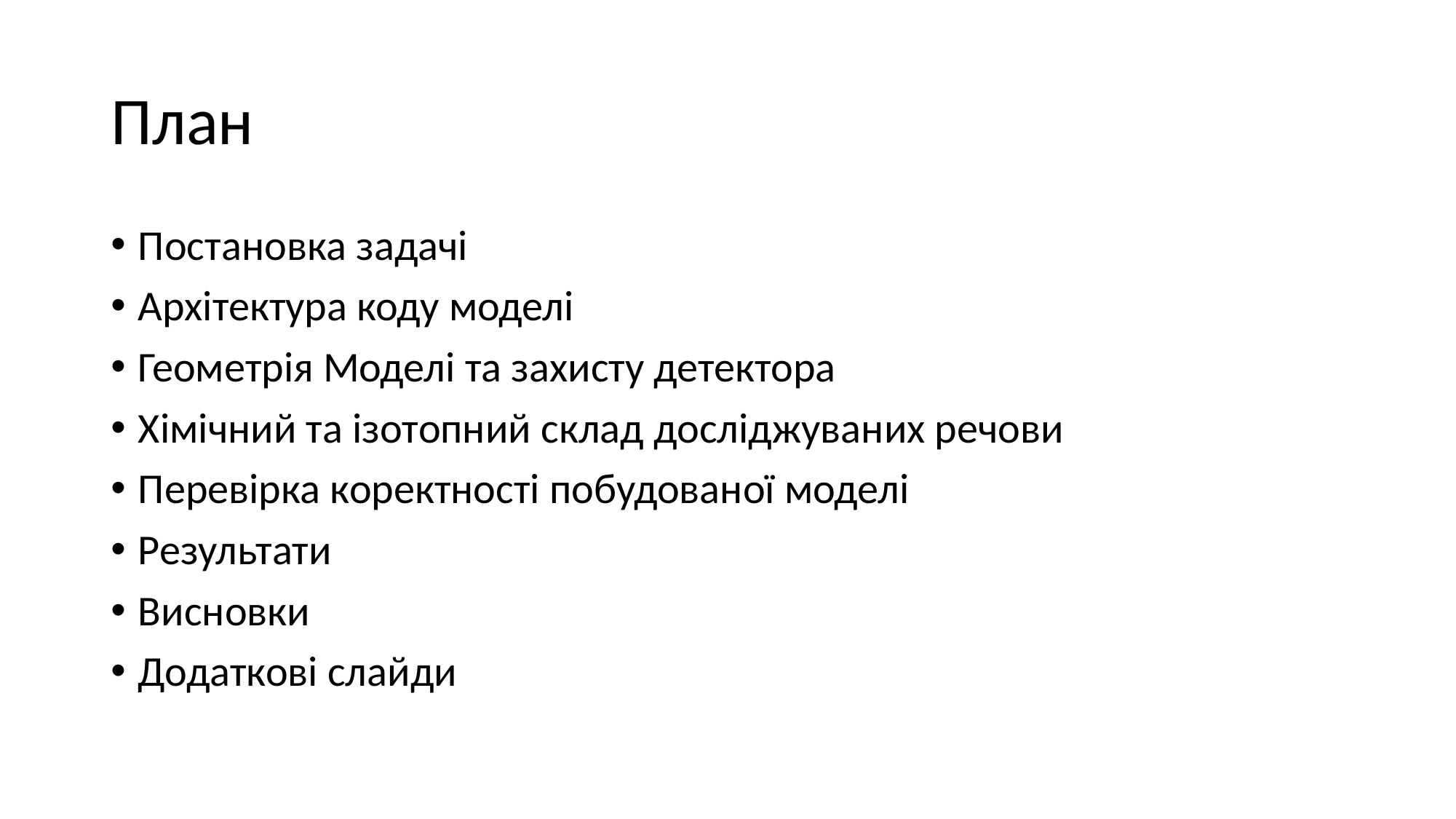

# План
Постановка задачі
Архітектура коду моделі
Геометрія Моделі та захисту детектора
Хімічний та ізотопний склад досліджуваних речови
Перевірка коректності побудованої моделі
Результати
Висновки
Додаткові слайди